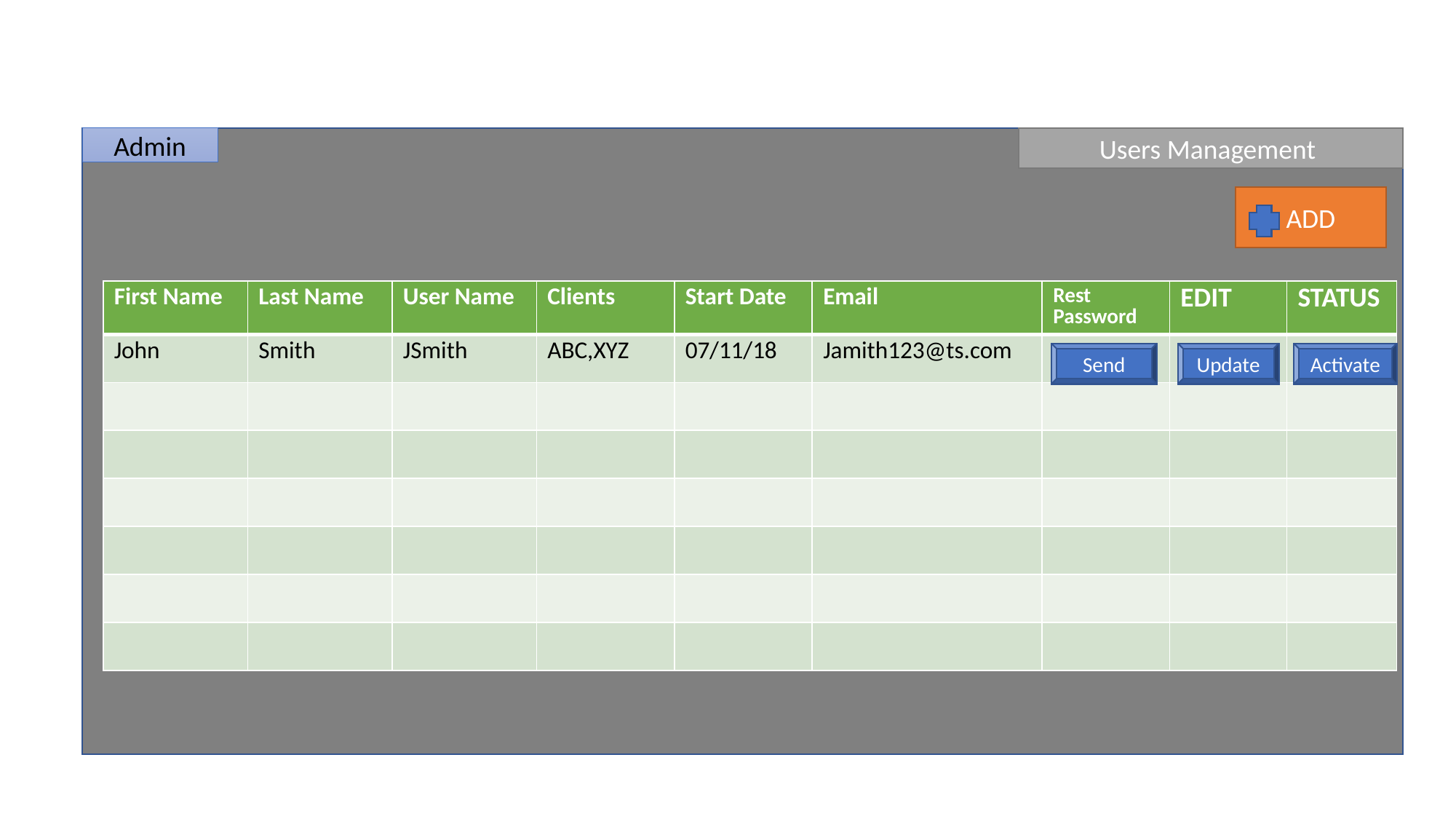

Admin
Users Management
ADD

| First Name | Last Name | User Name | Clients | Start Date | Email | Rest Password | EDIT | STATUS |
| --- | --- | --- | --- | --- | --- | --- | --- | --- |
| John | Smith | JSmith | ABC,XYZ | 07/11/18 | Jamith123@ts.com |  |  |  |
|  |  |  |  |  |  |  |  |  |
|  |  |  |  |  |  |  |  |  |
|  |  |  |  |  |  |  |  |  |
|  |  |  |  |  |  |  |  |  |
|  |  |  |  |  |  |  |  |  |
|  |  |  |  |  |  |  |  |  |
Update
Activate
Send